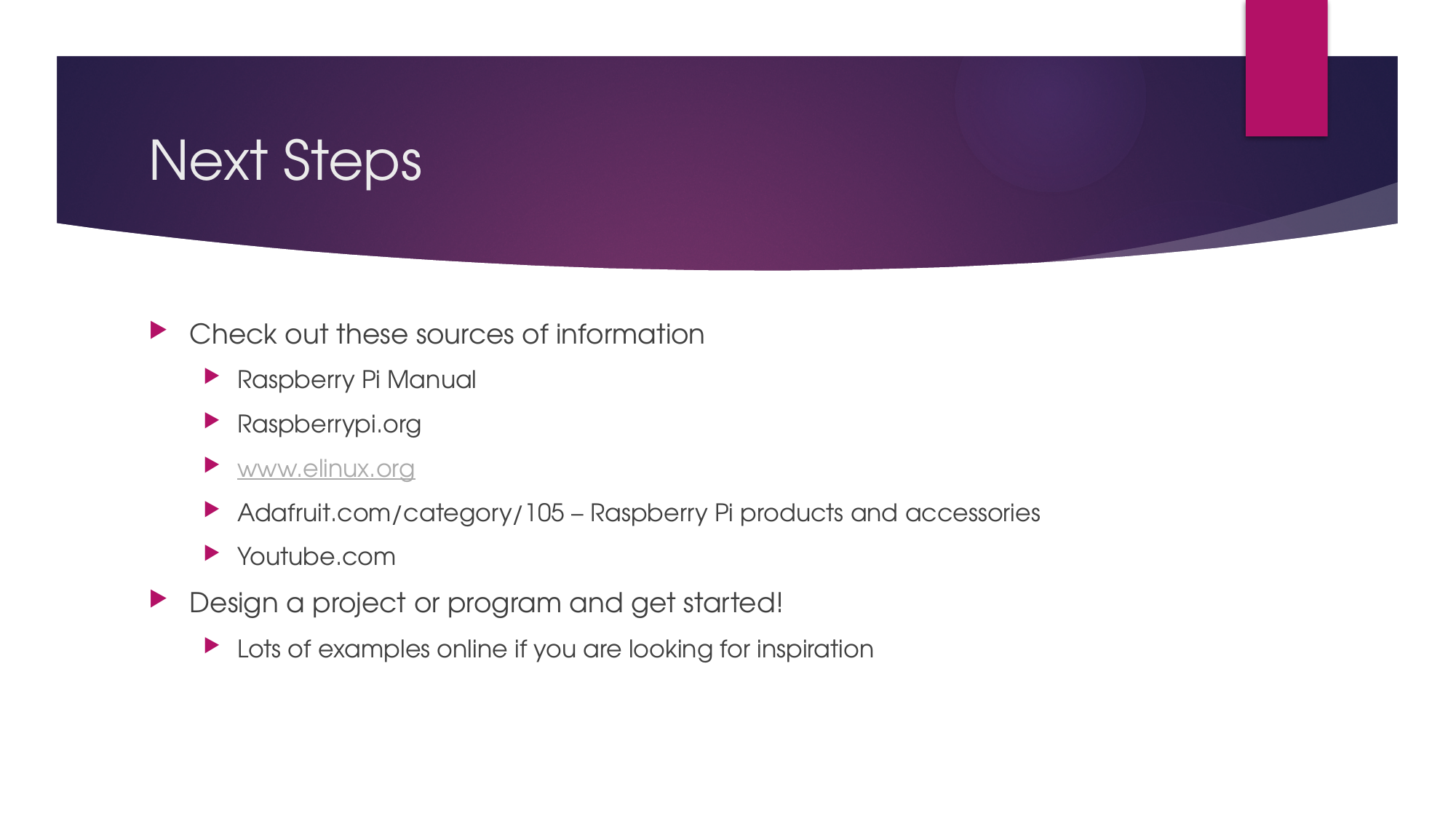

# Next Steps
Check out these sources of information
Raspberry Pi Manual
Raspberrypi.org
www.elinux.org
Adafruit.com/category/105 – Raspberry Pi products and accessories
Youtube.com
Design a project or program and get started!
Lots of examples online if you are looking for inspiration